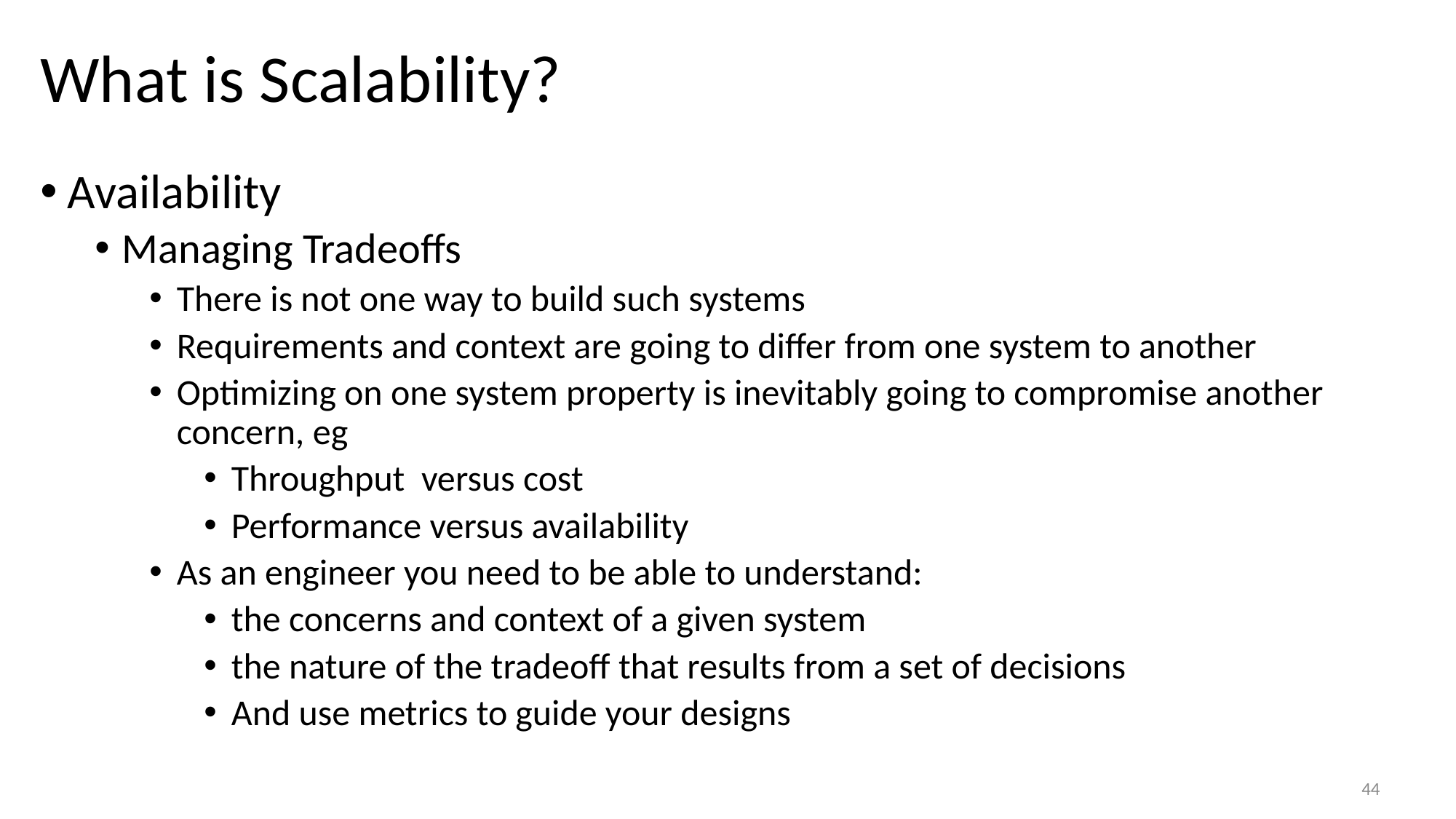

# What is Scalability?
Availability
Managing Tradeoffs
There is not one way to build such systems
Requirements and context are going to differ from one system to another
Optimizing on one system property is inevitably going to compromise another concern, eg
Throughput  versus cost
Performance versus availability
As an engineer you need to be able to understand:
the concerns and context of a given system
the nature of the tradeoff that results from a set of decisions
And use metrics to guide your designs